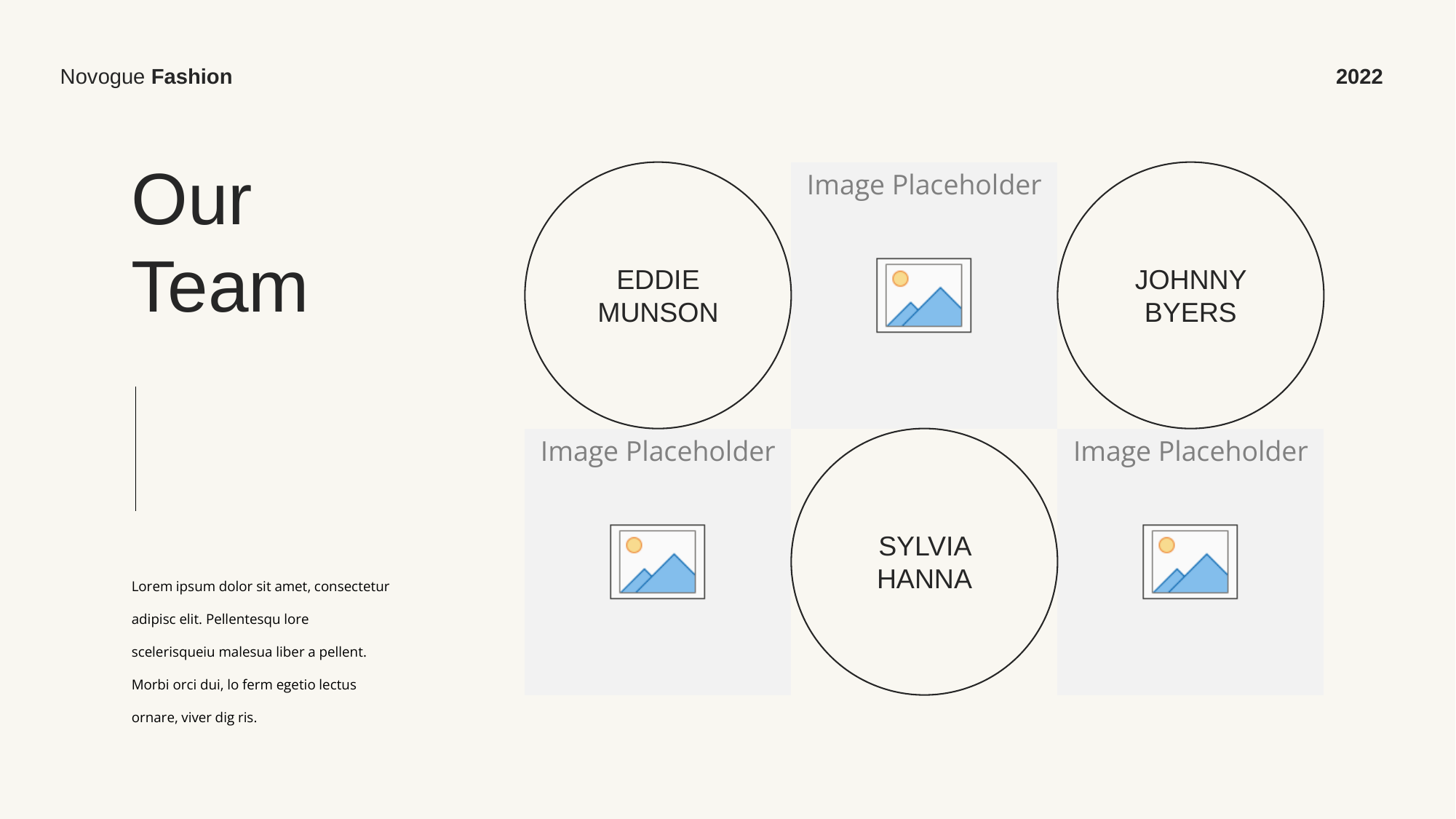

Novogue Fashion
2022
Our Team

EDDIE MUNSON
JOHNNY BYERS

SYLVIA HANNA
Lorem ipsum dolor sit amet, consectetur adipisc elit. Pellentesqu lore scelerisqueiu malesua liber a pellent. Morbi orci dui, lo ferm egetio lectus ornare, viver dig ris.